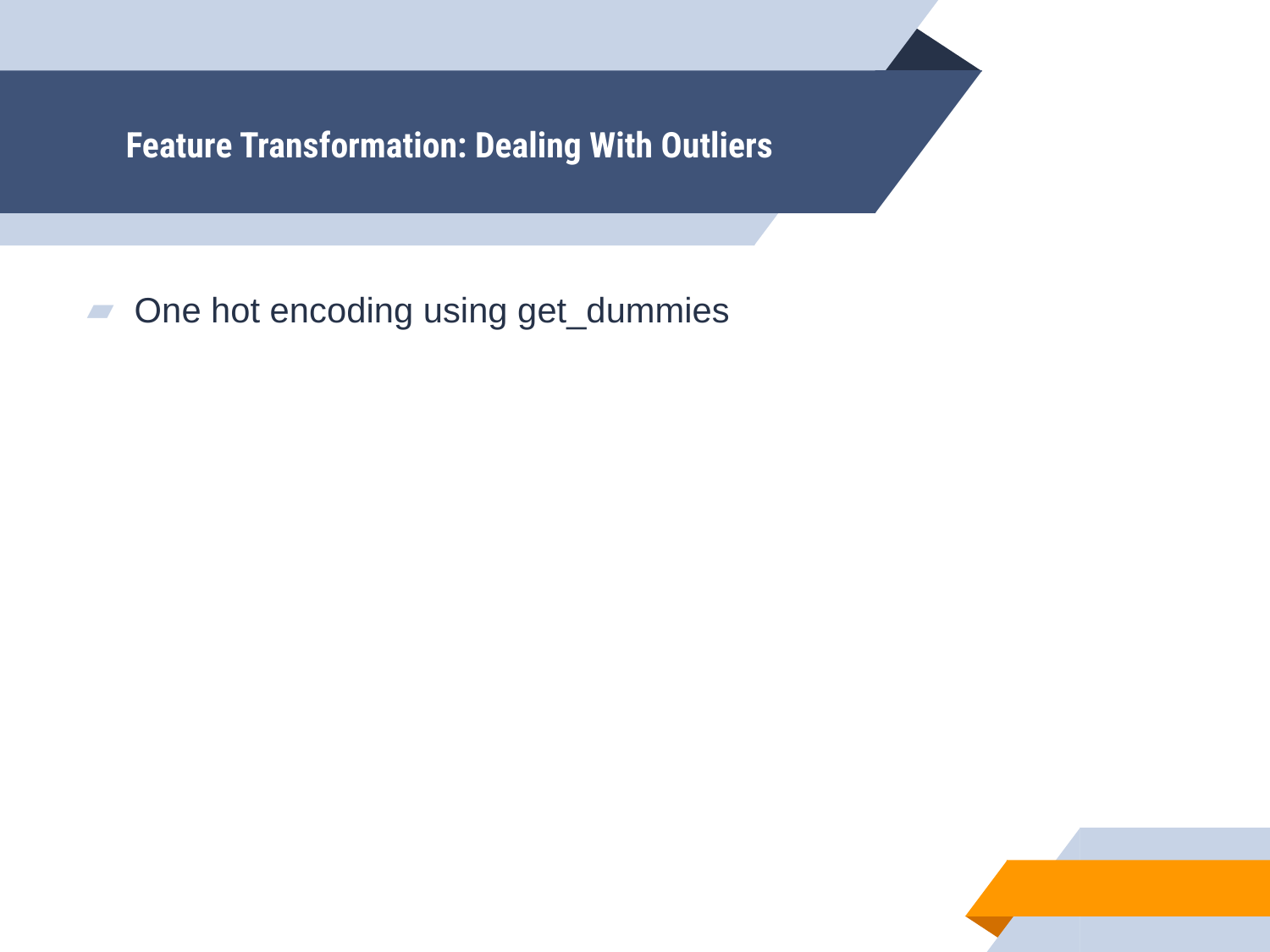

# Feature Transformation: Dealing With Outliers
One hot encoding using get_dummies